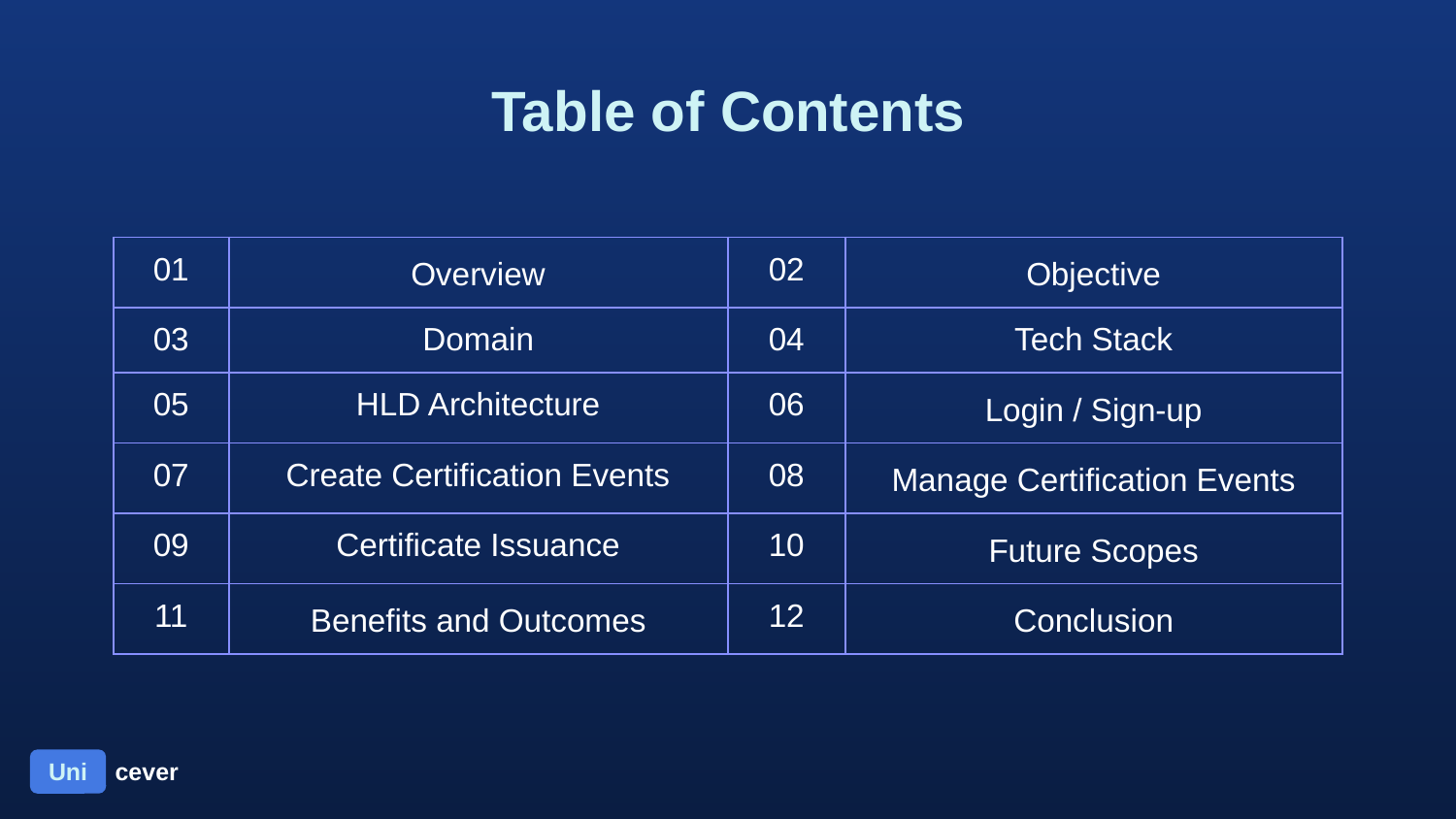

# Table of Contents
| 01 | Overview | 02 | Objective |
| --- | --- | --- | --- |
| 03 | Domain | 04 | Tech Stack |
| 05 | HLD Architecture | 06 | Login / Sign-up |
| 07 | Create Certification Events | 08 | Manage Certification Events |
| 09 | Certificate Issuance | 10 | Future Scopes |
| 11 | Benefits and Outcomes | 12 | Conclusion |
Uni
cever